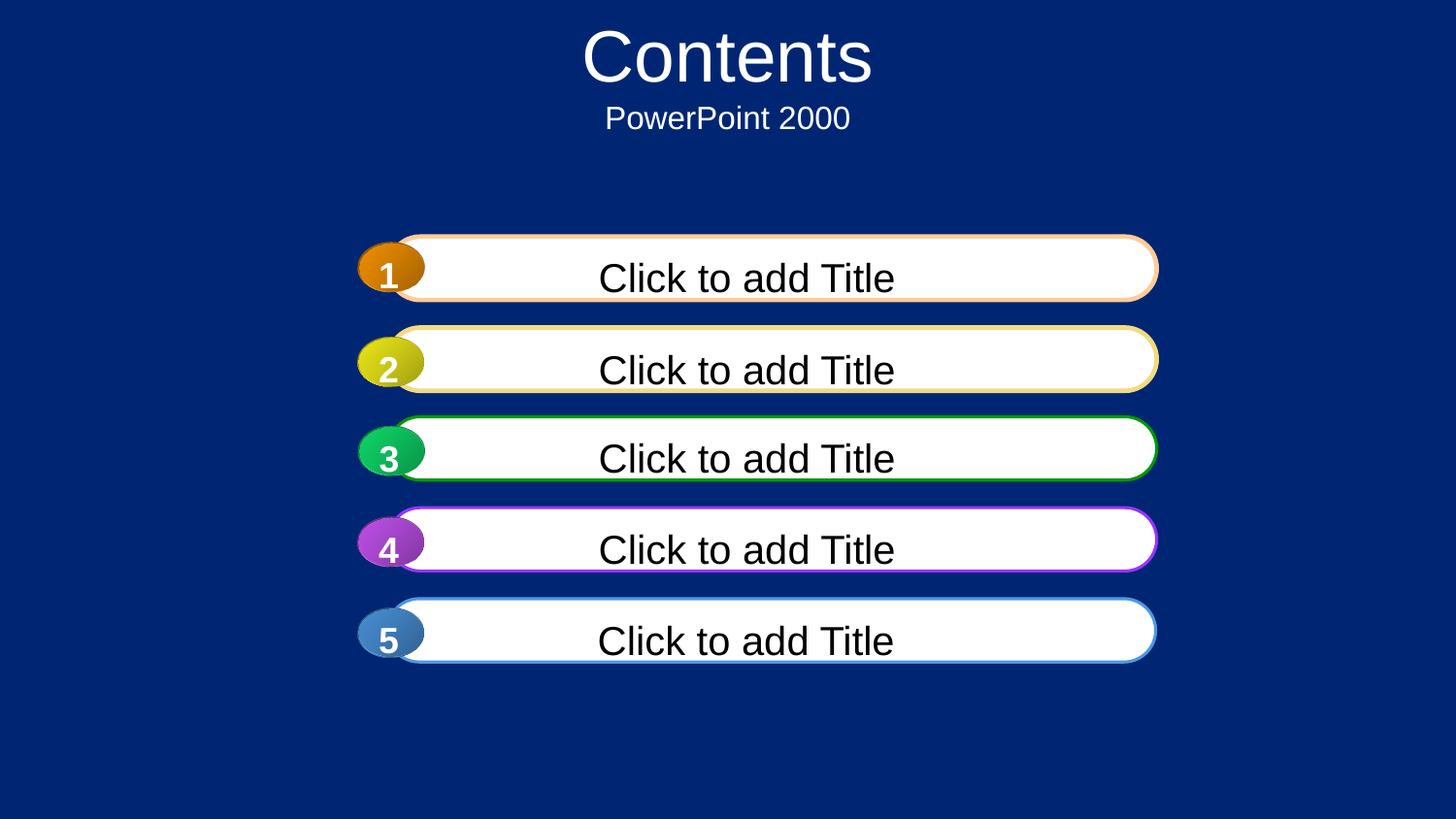

# Contents PowerPoint 2000

1
Click to add Title

Click to add Title

2

Click to add Title

3
3

Click to add Title

4
4

Click to add Title

5